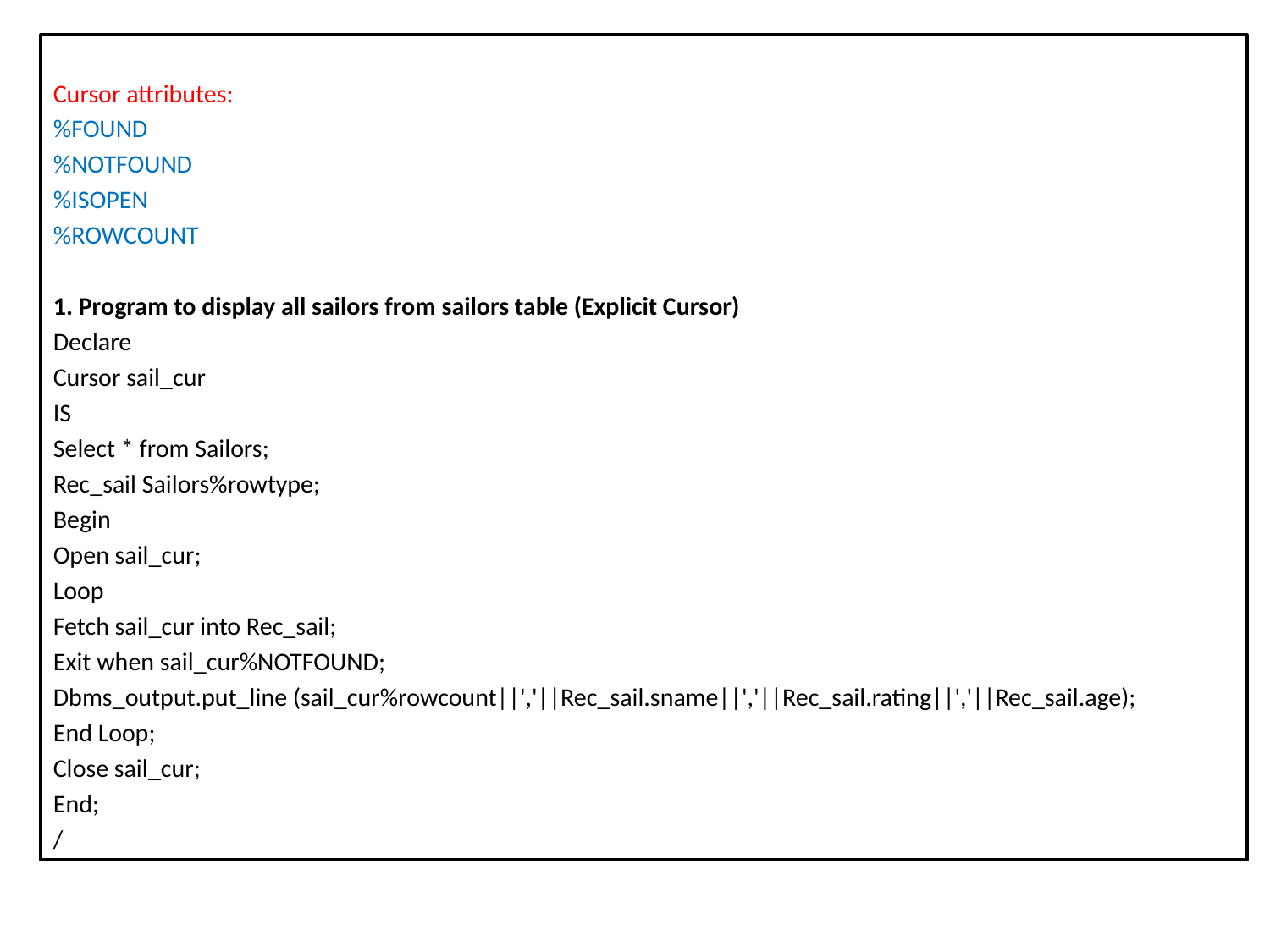

Cursor attributes:
%FOUND
%NOTFOUND
%ISOPEN
%ROWCOUNT

1. Program to display all sailors from sailors table (Explicit Cursor)
Declare
Cursor sail_cur
IS
Select * from Sailors;
Rec_sail Sailors%rowtype;
Begin
Open sail_cur;
Loop
Fetch sail_cur into Rec_sail;
Exit when sail_cur%NOTFOUND;
Dbms_output.put_line (sail_cur%rowcount||','||Rec_sail.sname||','||Rec_sail.rating||','||Rec_sail.age);
End Loop;
Close sail_cur;
End;
/